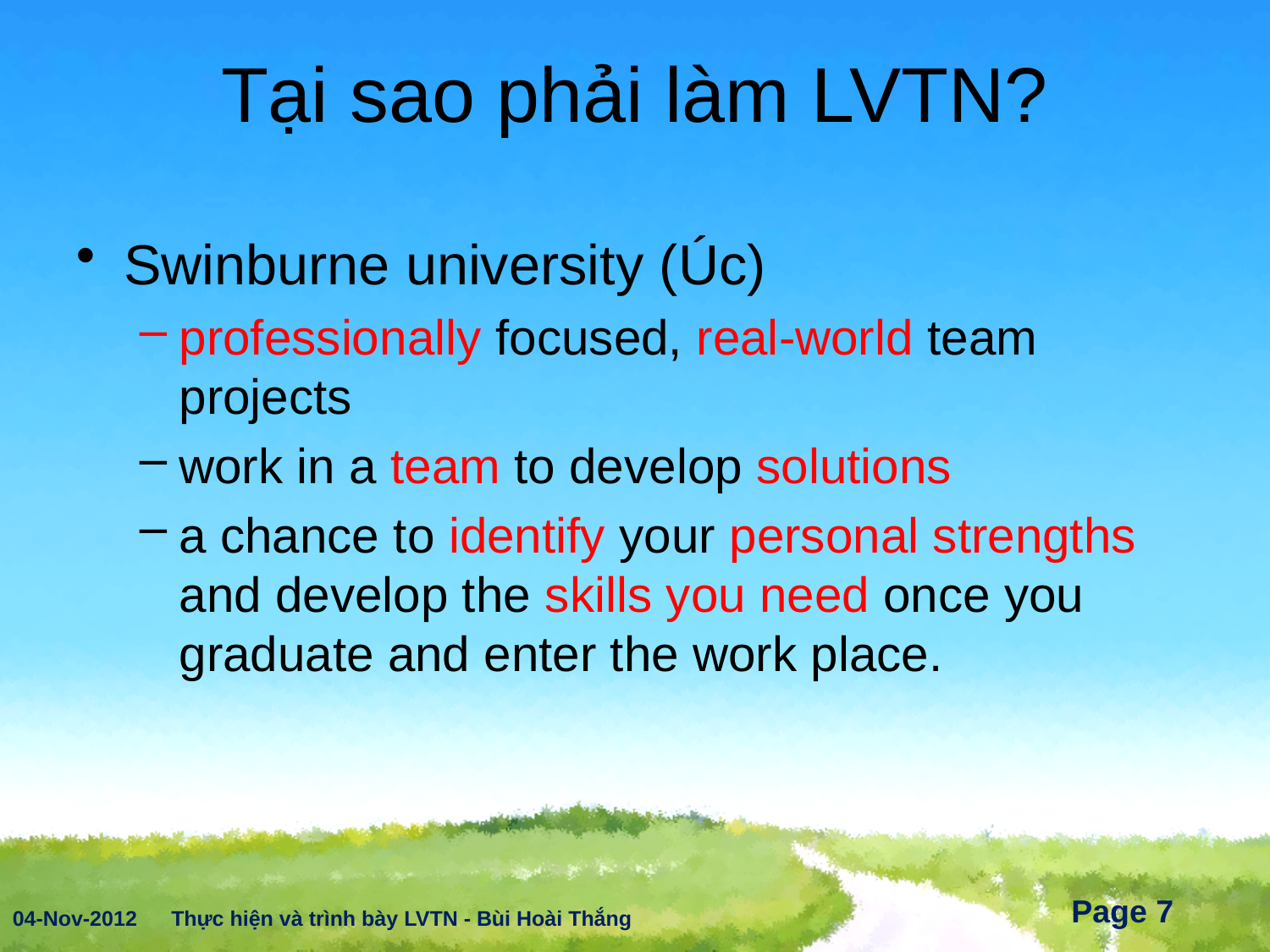

# Tại sao phải làm LVTN?
Swinburne university (Úc)
professionally focused, real-world team projects
work in a team to develop solutions
a chance to identify your personal strengths and develop the skills you need once you graduate and enter the work place.
04-Nov-2012
Thực hiện và trình bày LVTN - Bùi Hoài Thắng